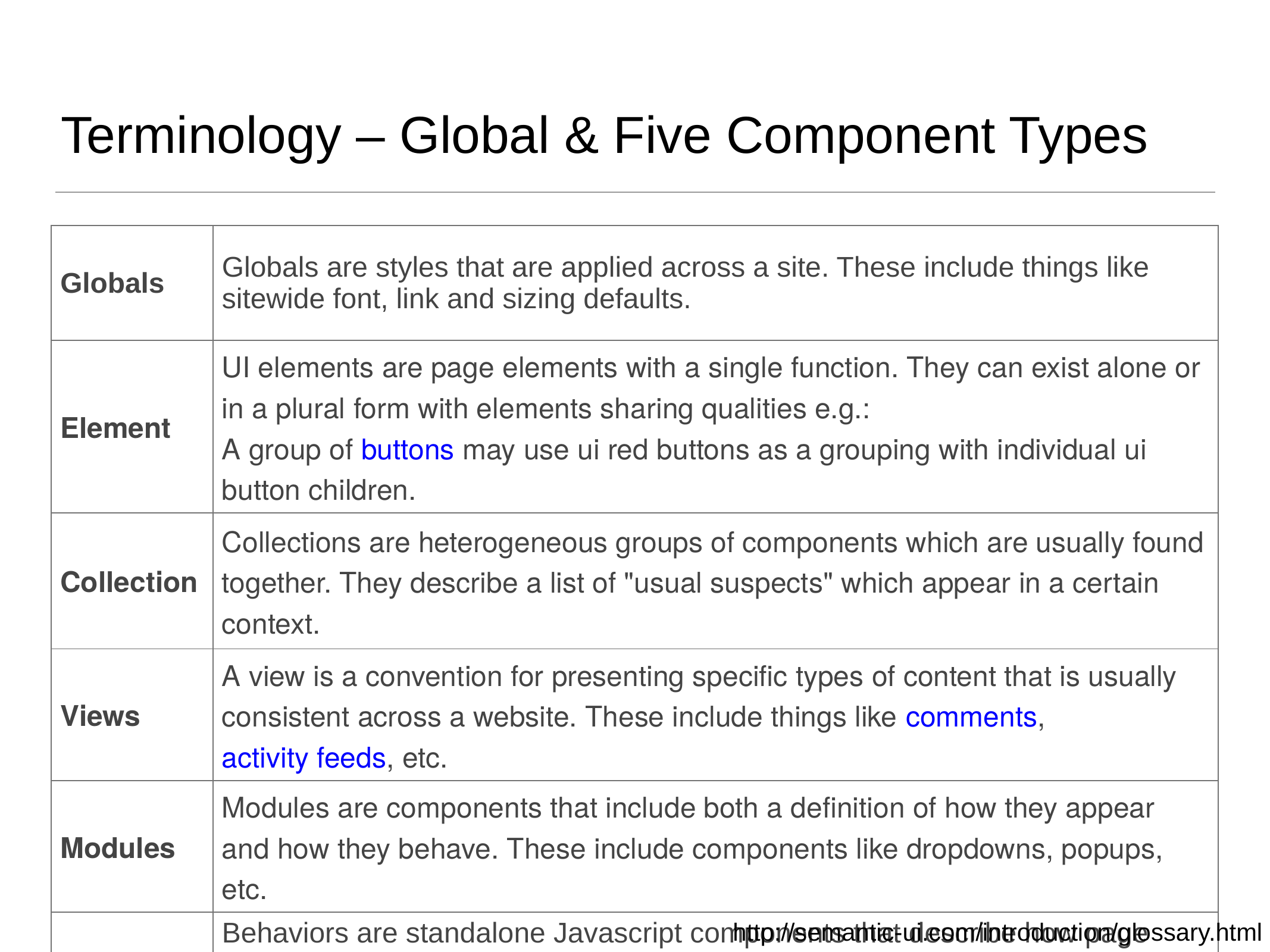

# Terminology – Global & Five Component Types
| Globals | Globals are styles that are applied across a site. These include things like sitewide font, link and sizing defaults. |
| --- | --- |
| Element | UI elements are page elements with a single function. They can exist alone or in a plural form with elements sharing qualities e.g.: A group of buttons may use ui red buttons as a grouping with individual ui button children. |
| Collection | Collections are heterogeneous groups of components which are usually found together. They describe a list of "usual suspects" which appear in a certain context. |
| Views | A view is a convention for presenting specific types of content that is usually consistent across a website. These include things like comments, activity feeds, etc. |
| Modules | Modules are components that include both a definition of how they appear and how they behave. These include components like dropdowns, popups, etc. |
| Behaviors | Behaviors are standalone Javascript components that describe how page elements should act, but not how they should appear. Behaviors include things like form validation, state management, and API request routing. |
http://semantic-ui.com/introduction/glossary.html